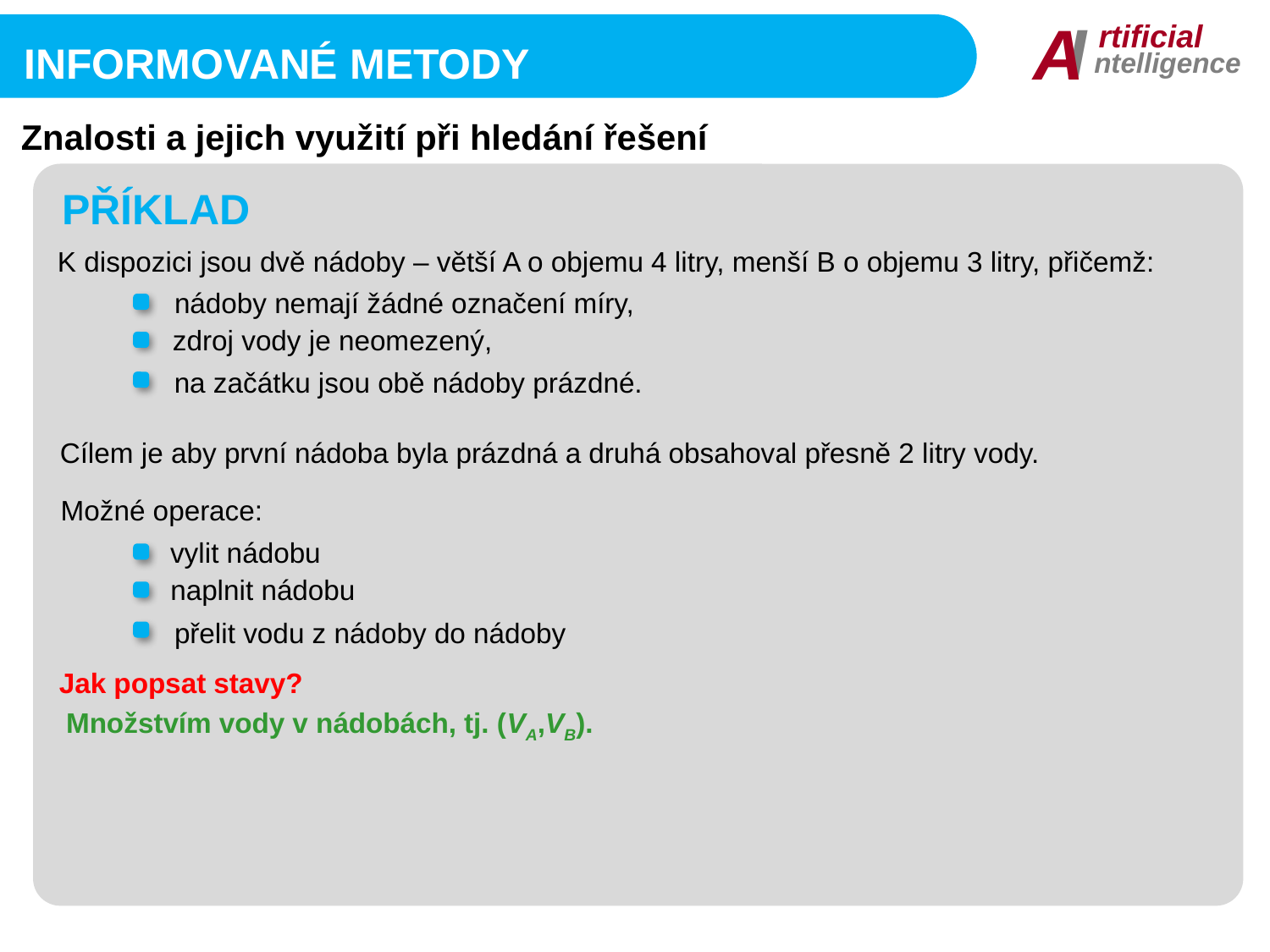

I
A
rtificial
ntelligence

informované metody
Znalosti a jejich využití při hledání řešení

PŘÍKLAD
K dispozici jsou dvě nádoby – větší A o objemu 4 litry, menší B o objemu 3 litry, přičemž:
nádoby nemají žádné označení míry,

zdroj vody je neomezený,

na začátku jsou obě nádoby prázdné.

Cílem je aby první nádoba byla prázdná a druhá obsahoval přesně 2 litry vody.
Možné operace:
vylit nádobu

naplnit nádobu

přelit vodu z nádoby do nádoby

Jak popsat stavy?
Množstvím vody v nádobách, tj. (VA,VB).